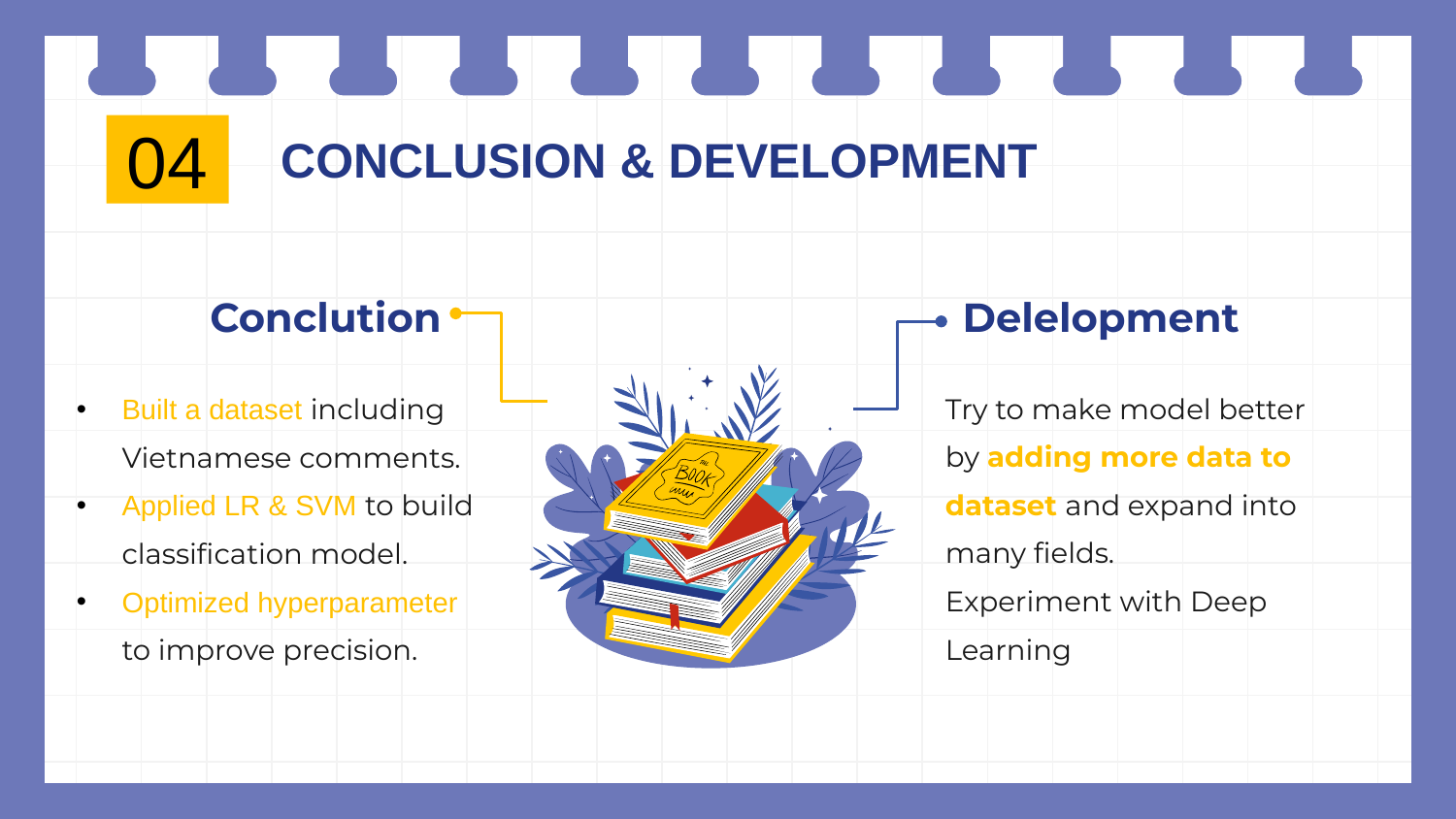

# CONCLUSION & DEVELOPMENT
04
Conclution
Delelopment
Try to make model better by adding more data to dataset and expand into many fields.
Experiment with Deep Learning
Built a dataset including Vietnamese comments.
Applied LR & SVM to build classification model.
Optimized hyperparameter to improve precision.